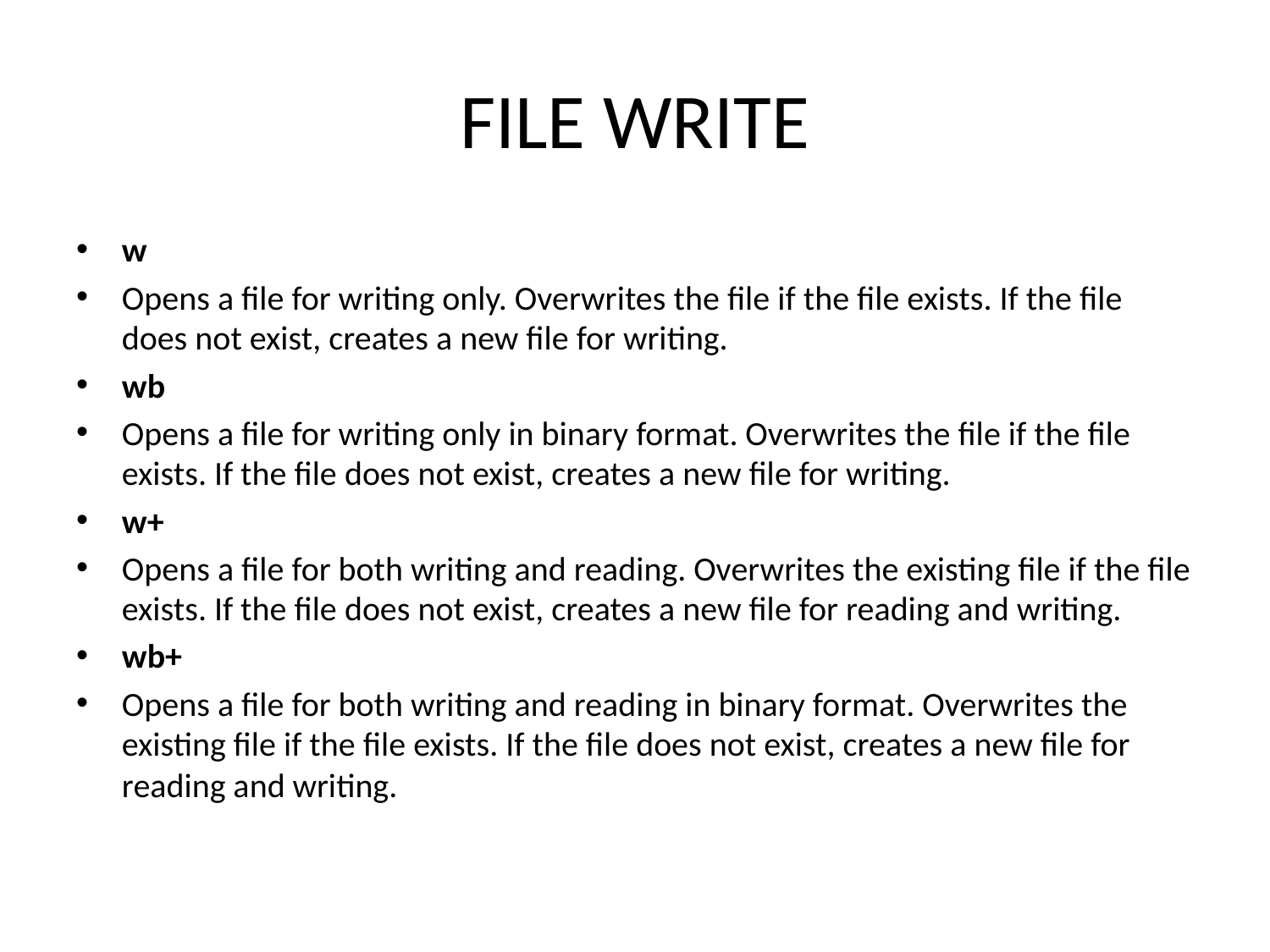

# FILE WRITE
w
Opens a file for writing only. Overwrites the file if the file exists. If the file does not exist, creates a new file for writing.
wb
Opens a file for writing only in binary format. Overwrites the file if the file exists. If the file does not exist, creates a new file for writing.
w+
Opens a file for both writing and reading. Overwrites the existing file if the file exists. If the file does not exist, creates a new file for reading and writing.
wb+
Opens a file for both writing and reading in binary format. Overwrites the existing file if the file exists. If the file does not exist, creates a new file for reading and writing.